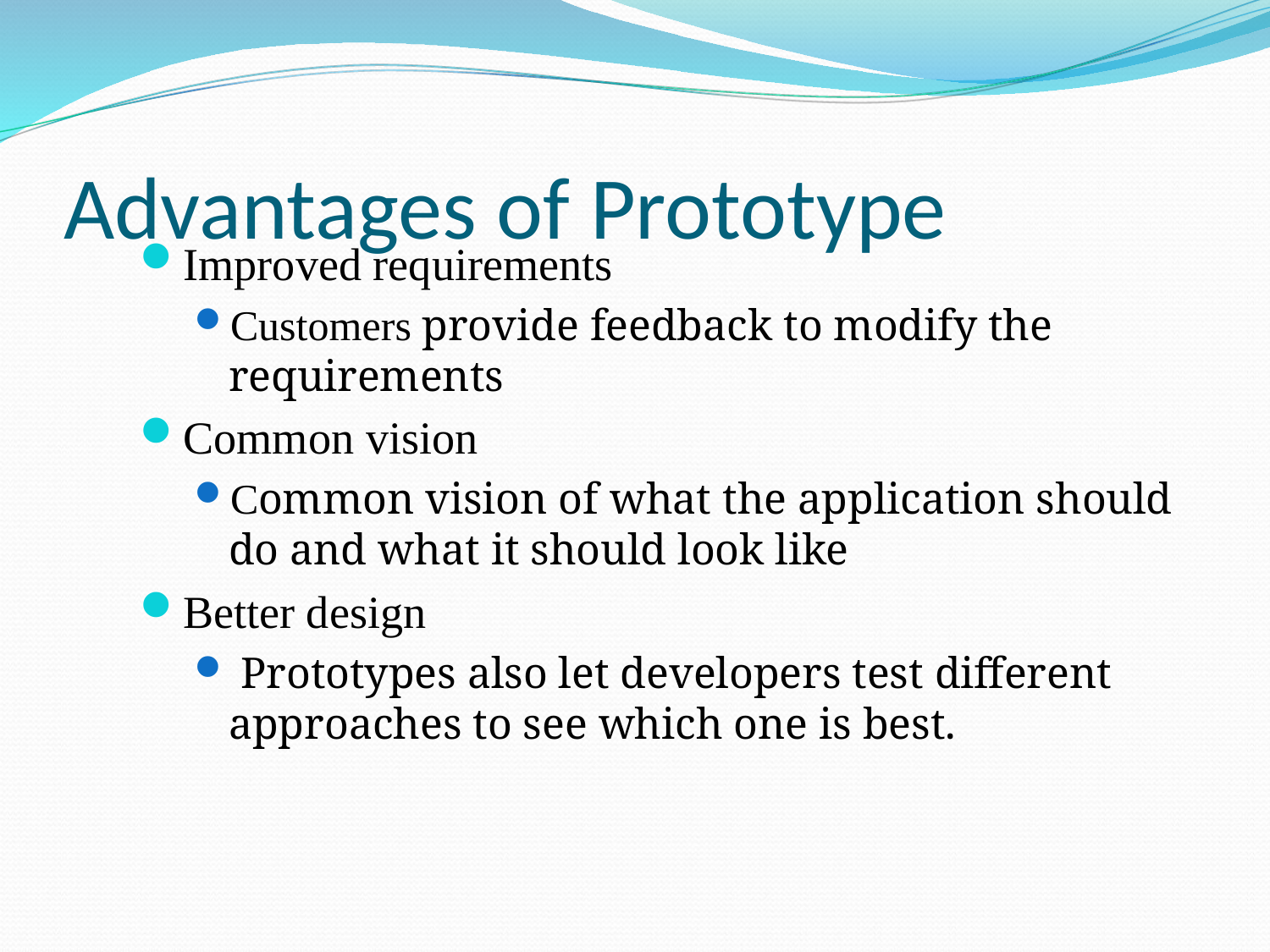

# Advantages of Prototype
Improved requirements
Customers provide feedback to modify the requirements
Common vision
Common vision of what the application should do and what it should look like
Better design
 Prototypes also let developers test different approaches to see which one is best.